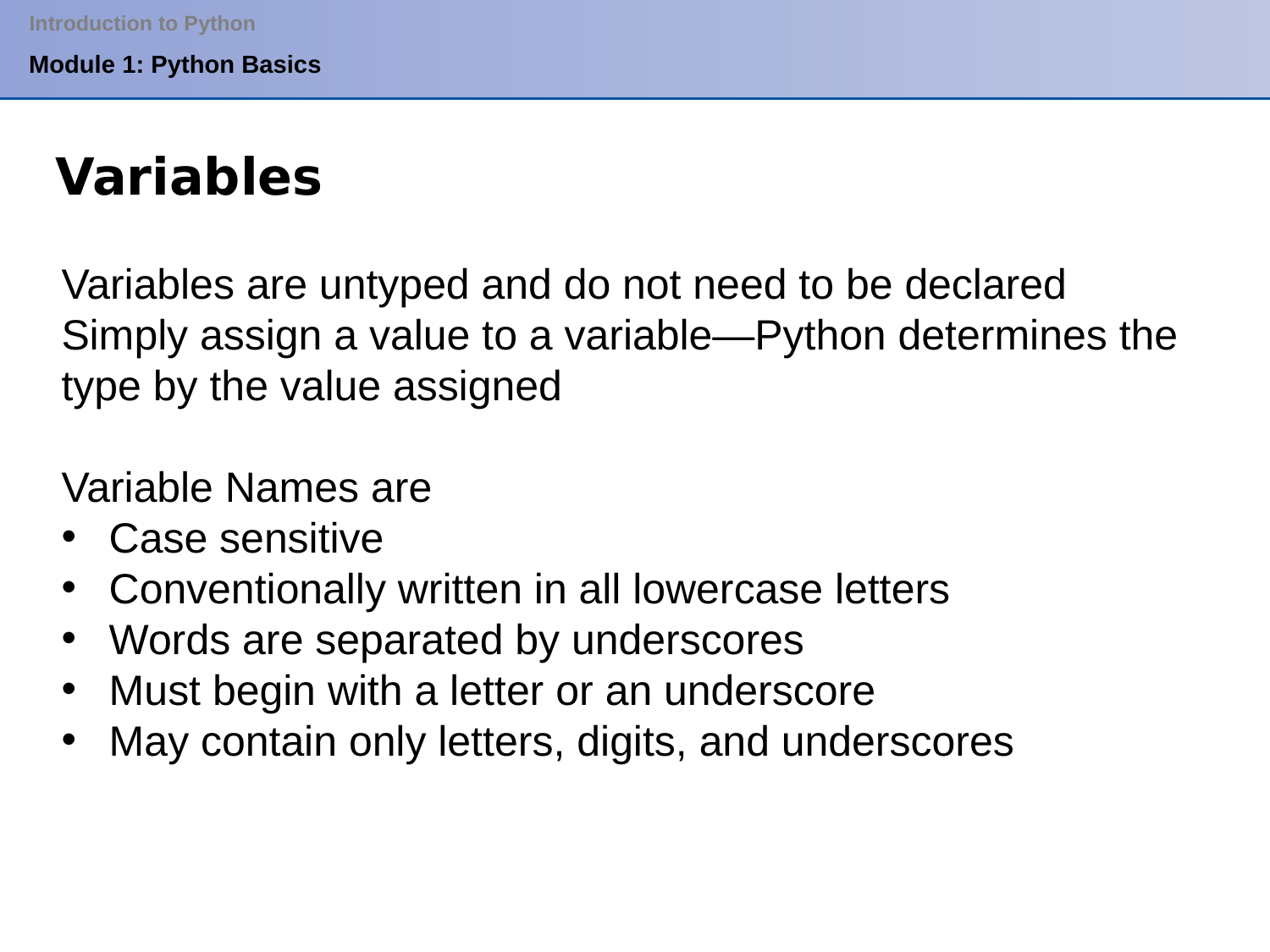

Introduction to Python
Module 1: Python Basics
Variables

Variables are untyped and do not need to be declared
Simply assign a value to a variable—Python determines the type by the value assigned

Variable Names are
Case sensitive
Conventionally written in all lowercase letters
Words are separated by underscores
Must begin with a letter or an underscore
May contain only letters, digits, and underscores